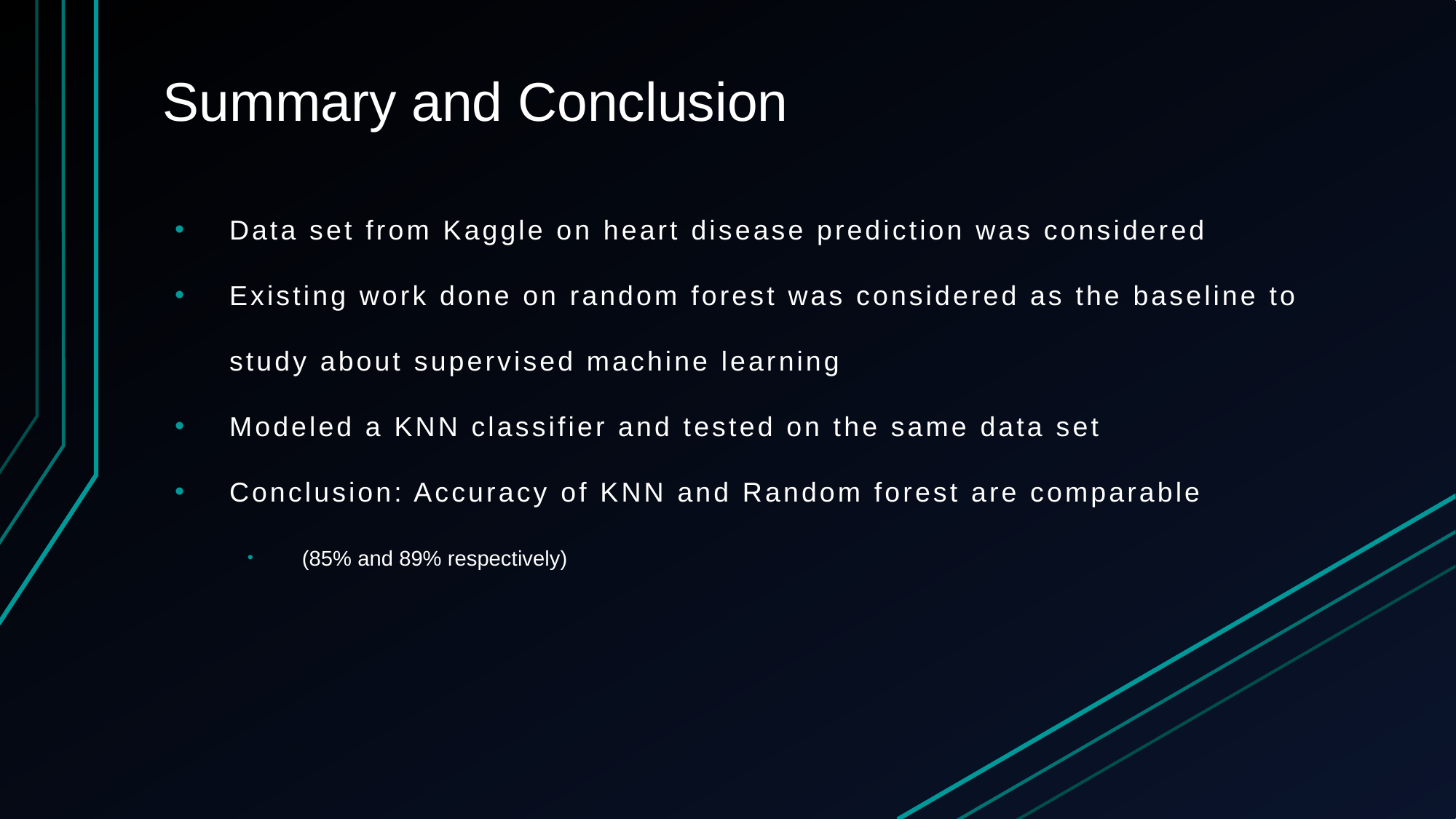

# Summary and Conclusion
Data set from Kaggle on heart disease prediction was considered
Existing work done on random forest was considered as the baseline to study about supervised machine learning
Modeled a KNN classifier and tested on the same data set
Conclusion: Accuracy of KNN and Random forest are comparable
(85% and 89% respectively)